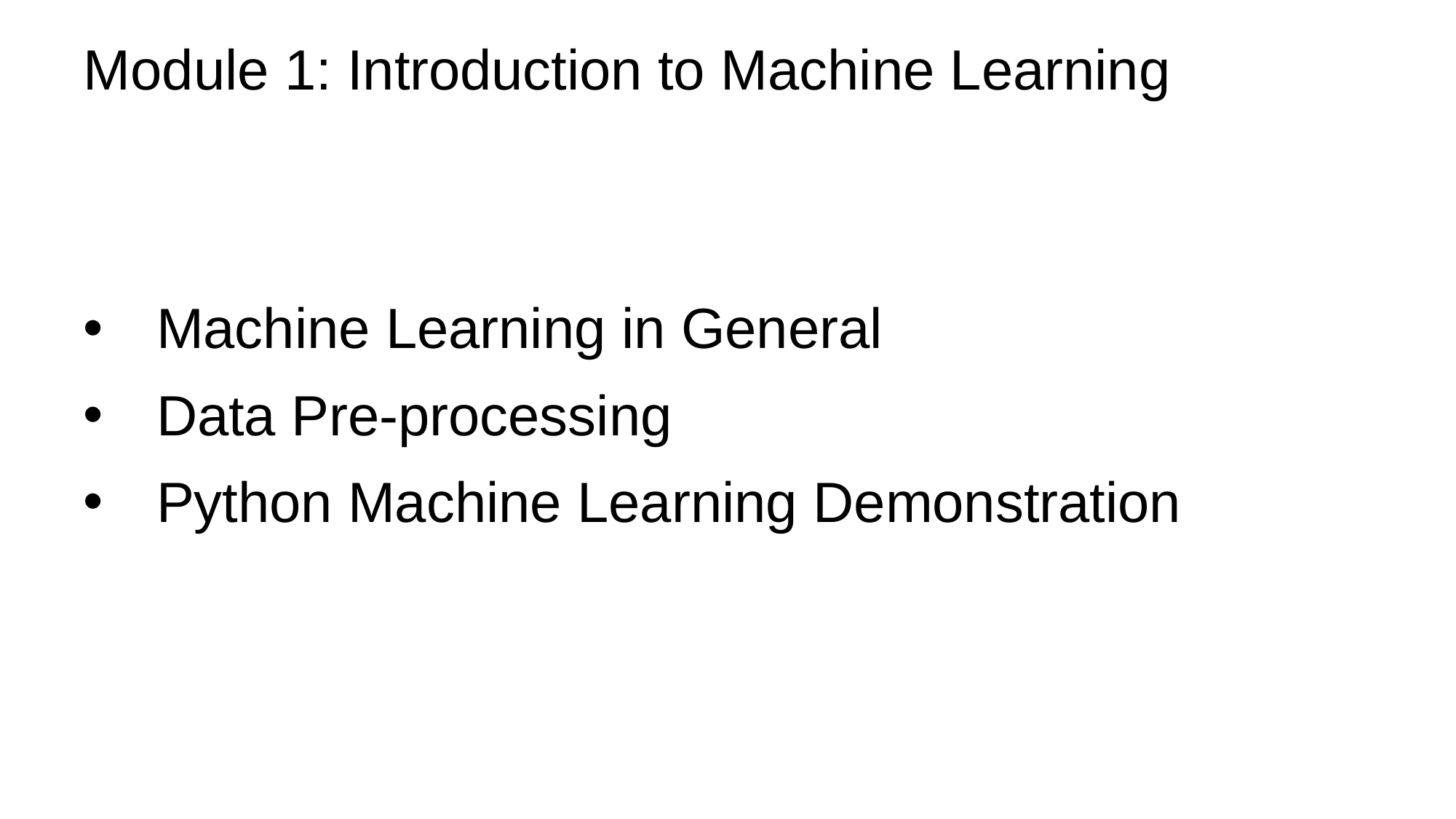

# Module 1: Introduction to Machine Learning
Machine Learning in General
Data Pre-processing
Python Machine Learning Demonstration